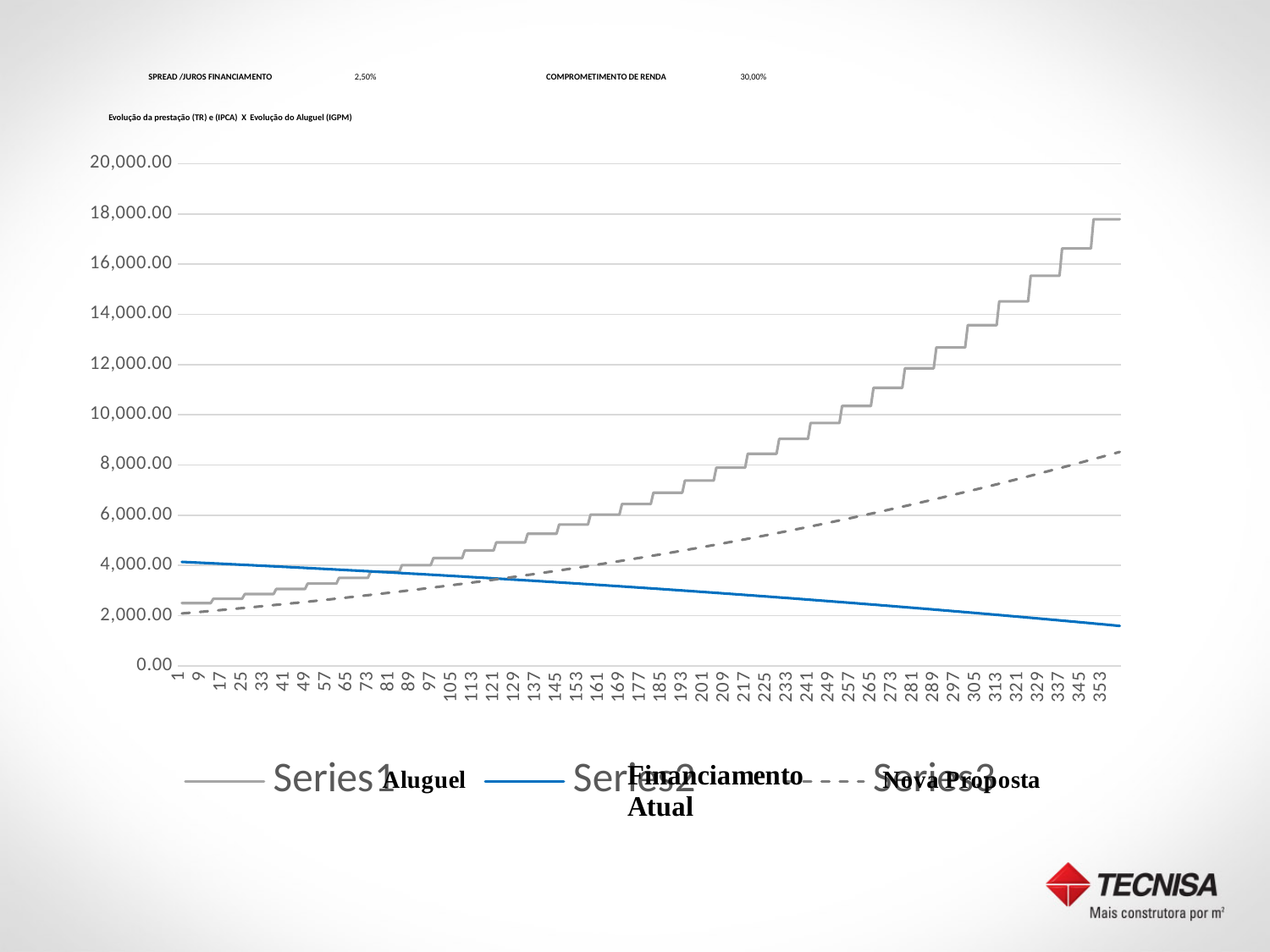

|  | SPREAD /JUROS FINANCIAMENTO |  | 2,50% |  | COMPROMETIMENTO DE RENDA |  | 30,00% |  |  |  |  |
| --- | --- | --- | --- | --- | --- | --- | --- | --- | --- | --- | --- |
|  |  |  |  |  |  |  |  |  |  |  |  |
|  | Evolução da prestação (TR) e (IPCA) X Evolução do Aluguel (IGPM) |  |  |  |  |  |  |  |  |  |  |
|  |  |  |  |  |  |  |  |  |  |  |  |
|  |  |  |  |  |  |  |  |  |  |  |  |
|  |  |  |  |  |  |  |  |  |  |  |  |
|  |  |  |  |  |  |  |  |  |  |  |  |
|  |  |  |  |  |  |  |  |  |  |  |  |
|  |  |  |  |  |  |  |  |  |  |  |  |
|  |  |  |  |  |  |  |  |  |  |  |  |
|  |  |  |  |  |  |  |  |  |  |  |  |
|  |  |  |  |  |  |  |  |  |  |  |  |
|  |  |  |  |  |  |  |  |  |  |  |  |
|  |  |  |  |  |  |  |  |  |  |  |  |
|  |  |  |  |  |  |  |  |  |  |  |  |
|  |  |  |  |  |  |  |  |  |  |  |  |
|  |  |  |  |  |  |  |  |  |  |  |  |
|  |  |  |  |  |  |  |  |  |  |  |  |
|  |  |  |  |  |  |  |  |  |  |  |  |
|  |  |  |  |  |  |  |  |  |  |  |  |
|  |  |  |  |  |  |  |  |  |  |  |  |
|  |  |  |  |  |  |  |  |  |  |  |  |
|  |  |  |  |  |  |  |  |  |  |  |  |
|  |  |  |  |  |  |  |  |  |  |  |  |
|  |  |  |  |  |  |  |  |  |  |  |  |
|  |  |  |  |  |  |  |  |  |  |  |  |
|  |  |  |  |  |  |  |  |  |  |  |  |
|  |  |  |  |  |  |  |  |  |  |  |  |
|  |  |  |  |  |  |  |  |  |  |  |  |
|  |  |  |  |  |  |  |  |  |  |  |  |
|  |  |  |  |  |  |  |  |  |  |  |  |
|  |  |  |  |  |  |  |  |  |  |  |  |
|  |  |  |  |  |  |  |  |  |  |  |  |
|  |  |  |  |  |  |  |  |  |  |  |  |
|  |  |  |  |  |  |  |  |  |  |  |  |
|  |  |  |  |  |  |  |  |  |  |  |  |
|  |  |  |  |  |  |  |  |  |  |  |  |
|  |  |  |  |  |  |  |  |  |  |  |  |
|  |  |  |  |  |  |  |  |  |  |  |  |
|  |  |  |  |  |  |  |  |  |  |  |  |
|  |  |  |  |  |  |  |  |  |  |  |  |
|  |  |  |  |  |  |  |  |  |  |  |  |
|  |  |  |  |  |  |  |  |  |  |  |  |
|  |  |  |  |  |  |  |  |  |  |  |  |
|  |  |  |  |  |  |  |  |  |  |  |  |
|  |  |  |  |  |  |  |  |  |  |  |  |
|  |  |  |  |  |  |  |  |  |  |  |  |
|  |  |  |  |  |  |  |  |  |  |  |  |
|  |  |  |  |  |  |  |  |  |  |  |  |
|  |  |  |  |  |  |  |  |  |  |  |  |
|  |  |  |  |  |  |  |  |  |  |  |  |
|  |  |  |  |  |  |  |  |  |  |  |  |
|  |  |  |  |  |  |  |  |  |  |  |  |
|  |  |  |  |  |  |  |  |  |  |  |  |
|  |  |  |  |  |  |  |  |  |  |  |  |
|  |  |  |  |  |  |  |  |  |  |  |  |
|  |  |  |  |  |  |  |  |  |  |  |  |
|  |  |  |  |  |  |  |  |  |  |  |  |
|  |  |  |  |  |  |  |  |  |  |  |  |
|  |  |  |  |  |  |  |  |  |  |  |  |
|  |  |  |  |  |  |  |  |  |  |  |  |
|  |  |  |  |  |  |  |  |  |  |  |  |

### Chart

| Category |  |  |  |
|---|---|---|---|